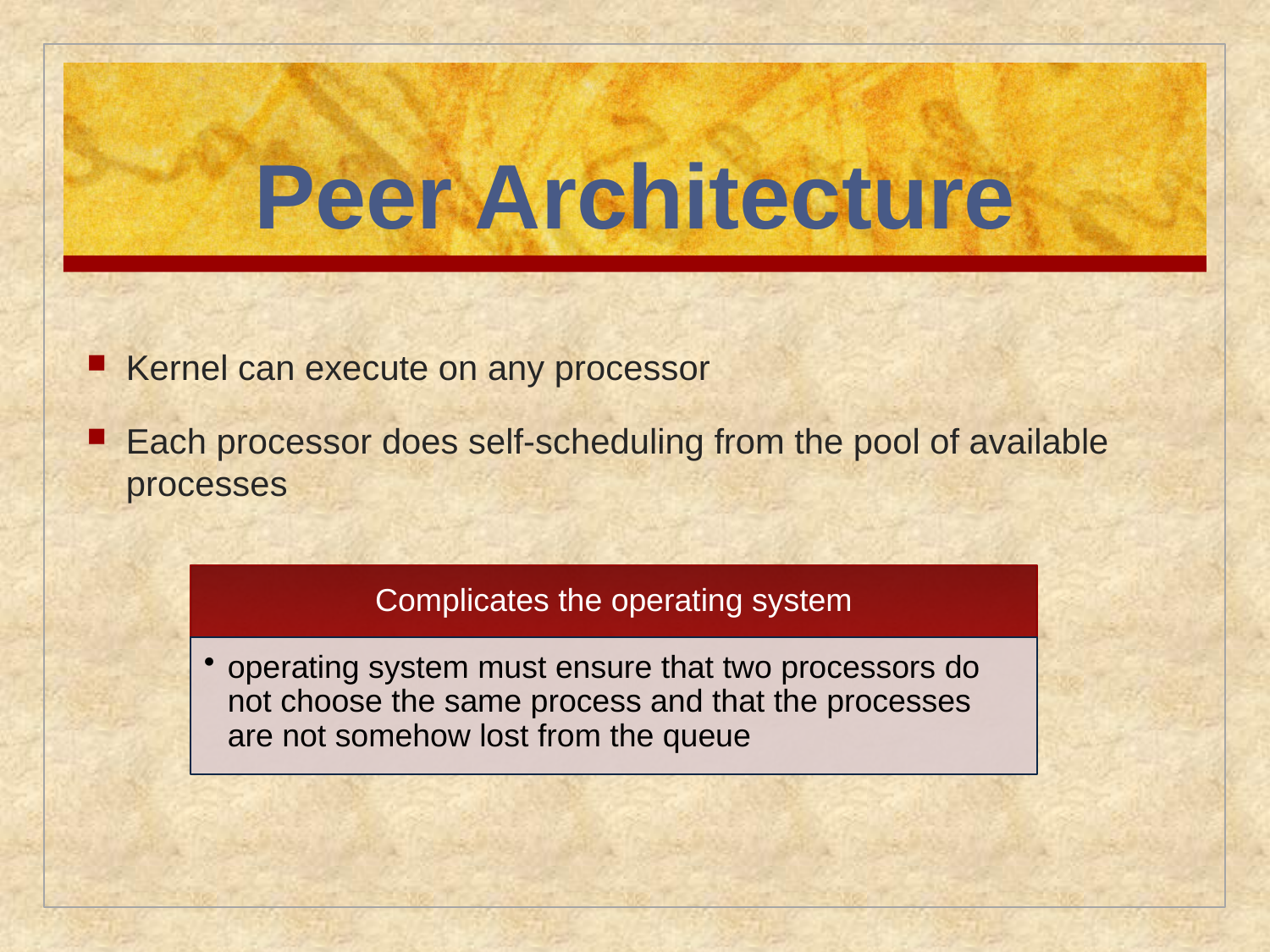

# Peer Architecture
Kernel can execute on any processor
Each processor does self-scheduling from the pool of available processes
Complicates the operating system
operating system must ensure that two processors do not choose the same process and that the processes are not somehow lost from the queue